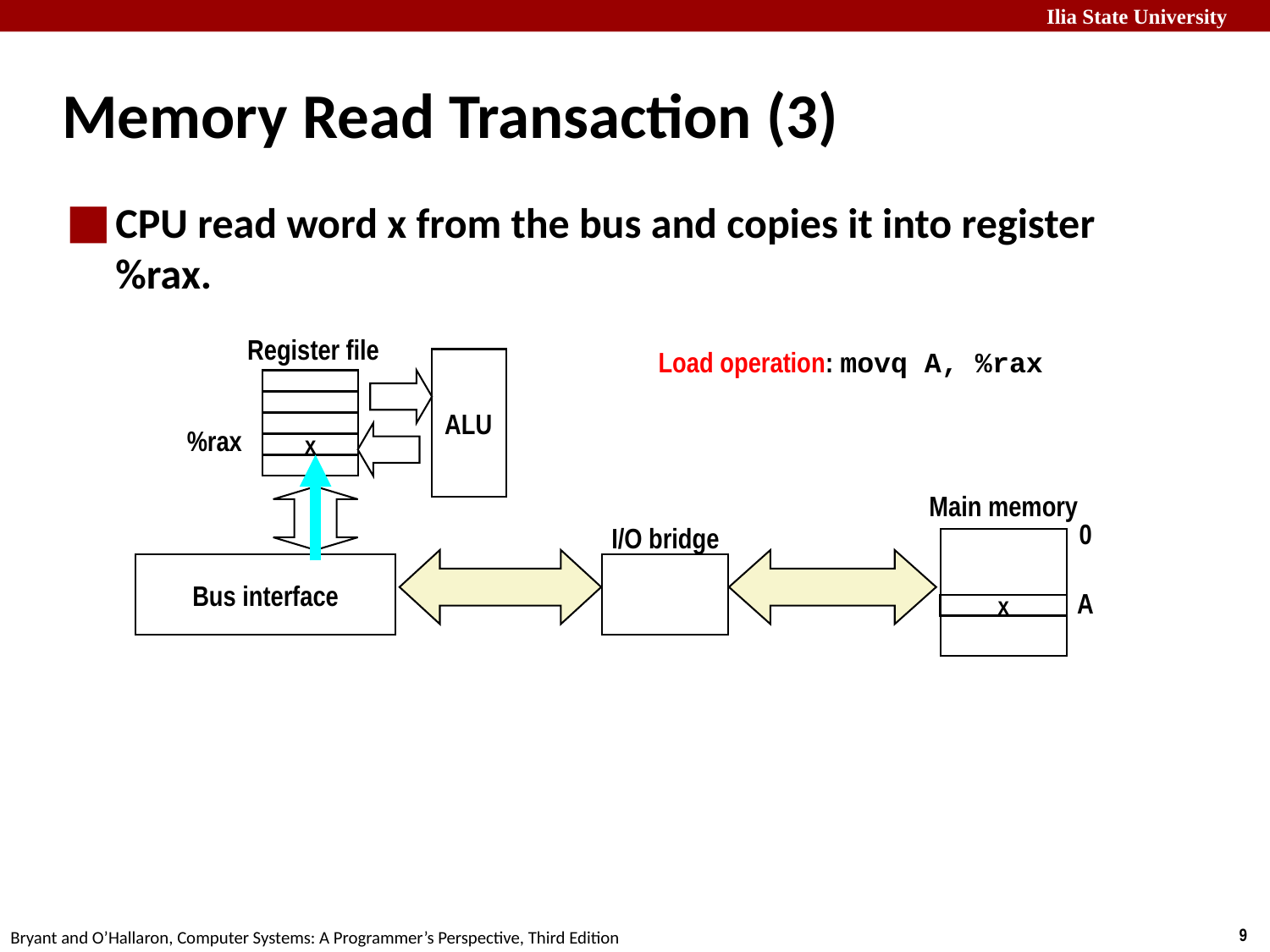

# Memory Read Transaction (3)
CPU read word x from the bus and copies it into register %rax.
Register file
Load operation: movq A, %rax
ALU

%rax

x

Main memory

0
I/O bridge

Bus interface

A
x